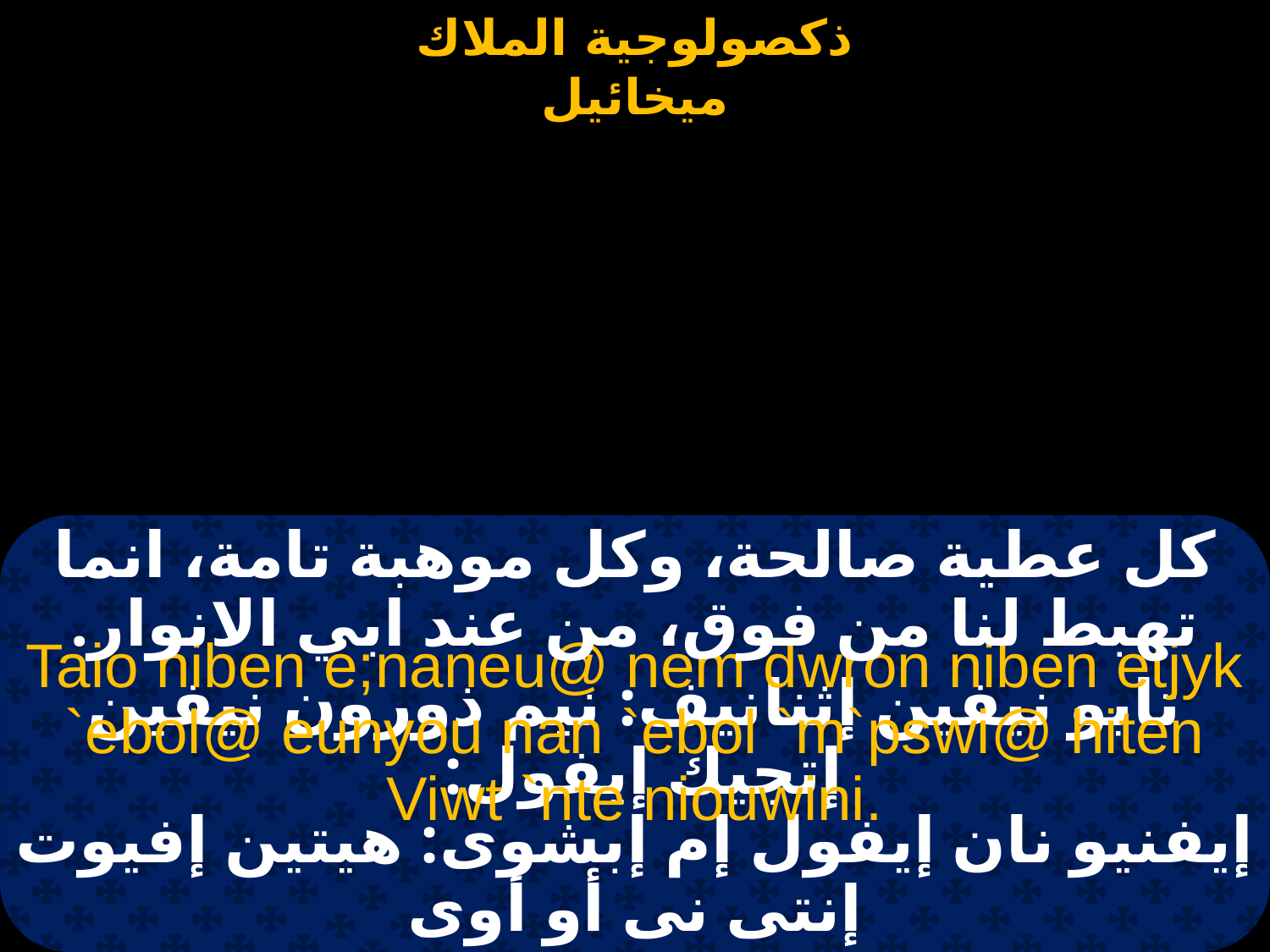

#
كل عطية صالحة، وكل موهبة تامة، انما تهبط لنا من فوق، من عند ابي الانوار.
Taio niben e;naneu@ nem dwron niben etjyk `ebol@ eunyou nan `ebol `m`pswi@ hiten Viwt `nte niouwini.
تايو نيفين إثنانيف: نيم ذورون نيفين إتجيك إيفول:
إيفنيو نان إيفول إم إبشوى: هيتين إفيوت إنتى نى أو أوى